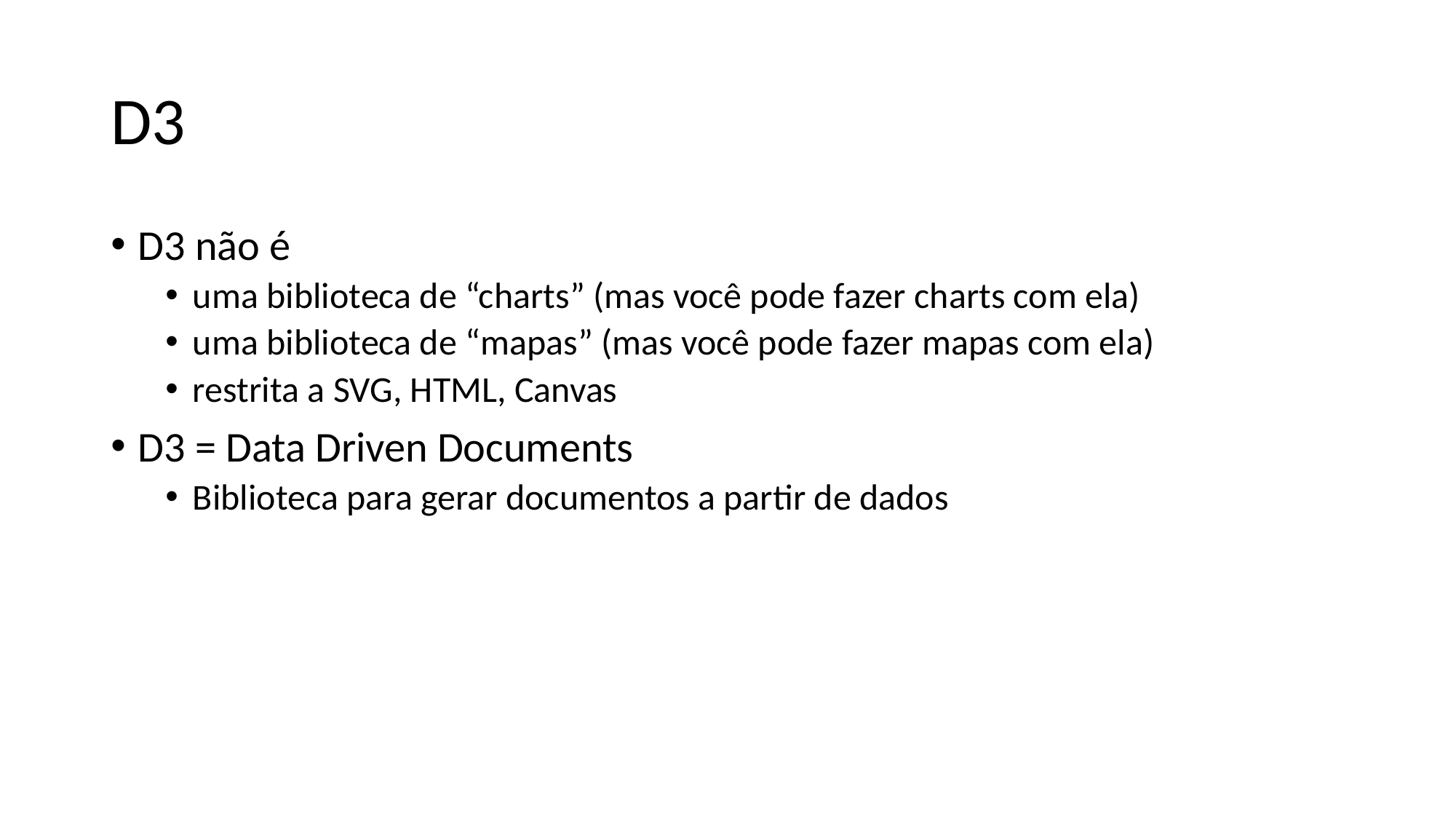

# D3
D3 não é
uma biblioteca de “charts” (mas você pode fazer charts com ela)
uma biblioteca de “mapas” (mas você pode fazer mapas com ela)
restrita a SVG, HTML, Canvas
D3 = Data Driven Documents
Biblioteca para gerar documentos a partir de dados